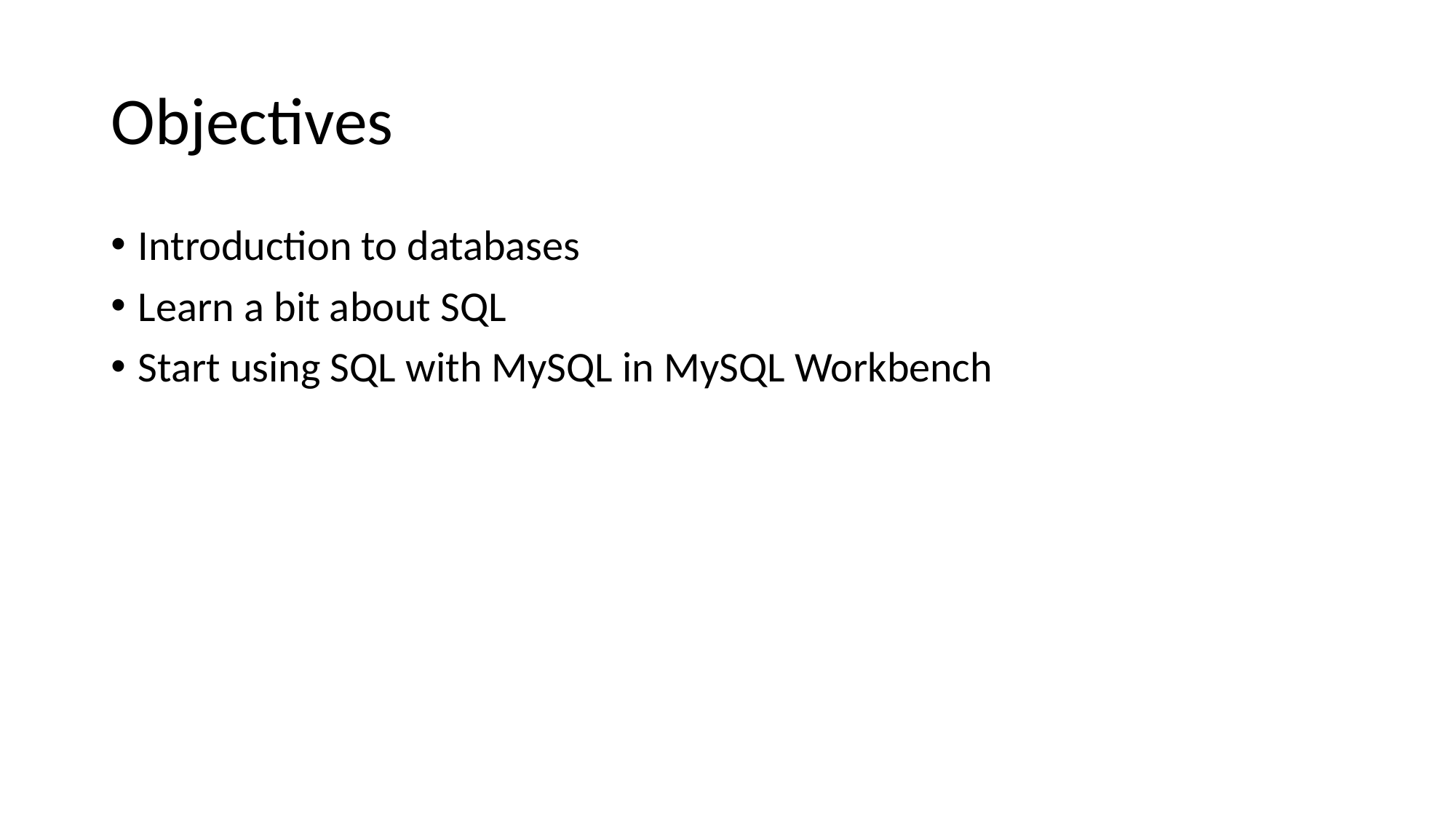

# Objectives
Introduction to databases
Learn a bit about SQL
Start using SQL with MySQL in MySQL Workbench